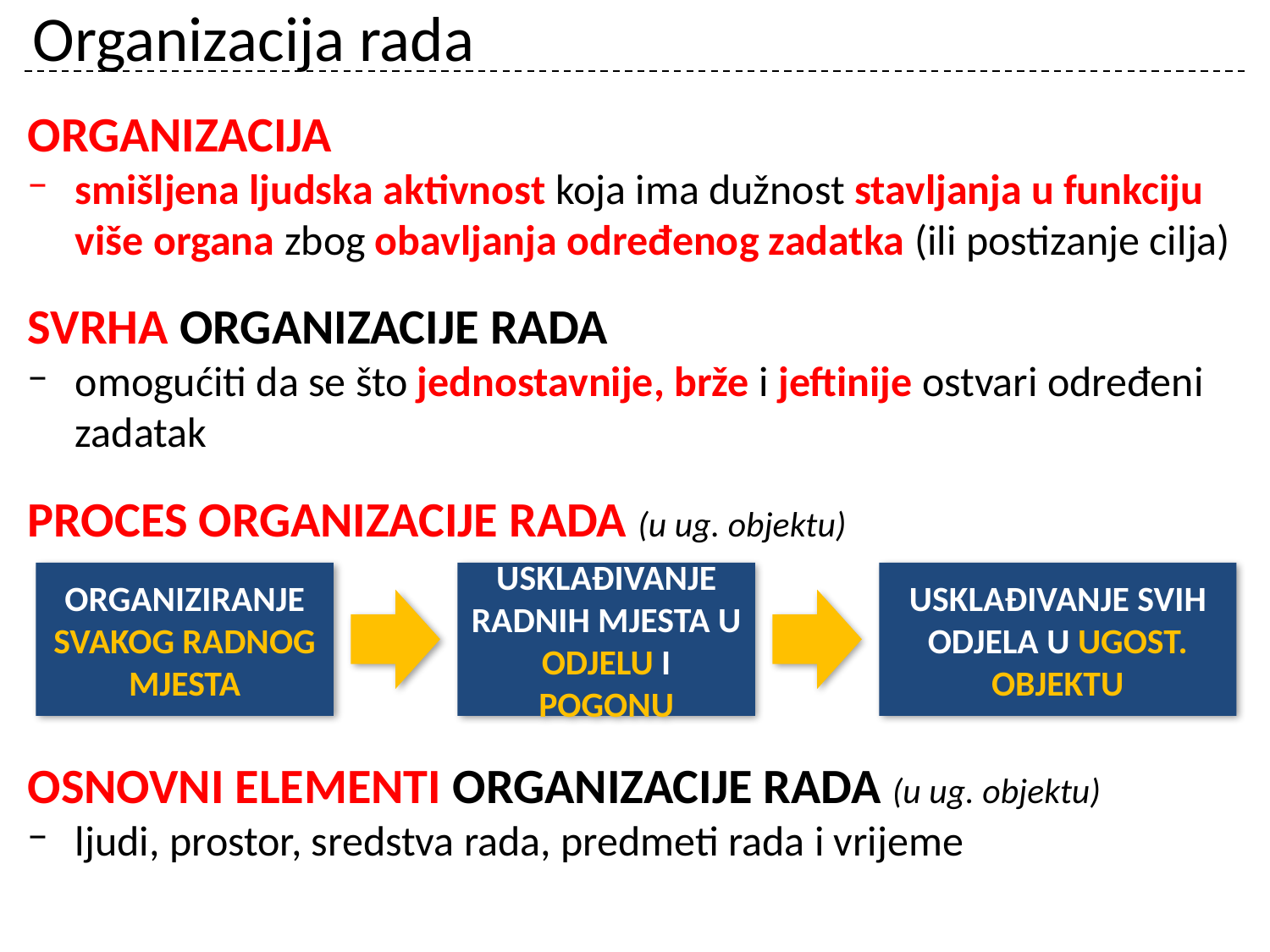

# Organizacija rada
ORGANIZACIJA
smišljena ljudska aktivnost koja ima dužnost stavljanja u funkciju više organa zbog obavljanja određenog zadatka (ili postizanje cilja)
SVRHA ORGANIZACIJE RADA
omogućiti da se što jednostavnije, brže i jeftinije ostvari određeni zadatak
PROCES ORGANIZACIJE RADA (u ug. objektu)

OSNOVNI ELEMENTI ORGANIZACIJE RADA (u ug. objektu)
ljudi, prostor, sredstva rada, predmeti rada i vrijeme
ORGANIZIRANJE SVAKOG RADNOG MJESTA
USKLAĐIVANJE RADNIH MJESTA U ODJELU I POGONU
USKLAĐIVANJE SVIH ODJELA U UGOST. OBJEKTU